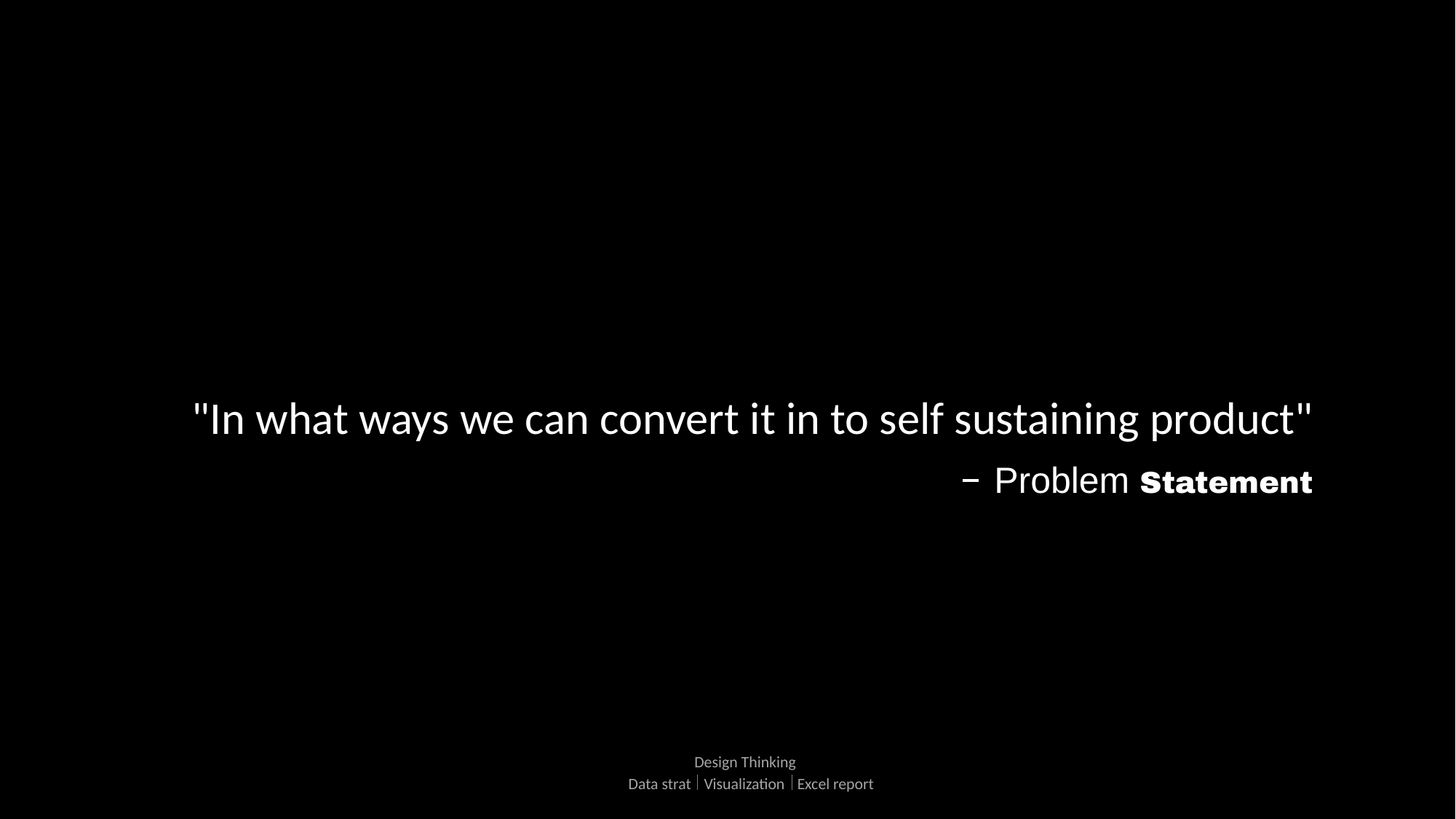

"In what ways we can convert it in to self sustaining product"
Problem Statement
Design Thinking
Data strat
Visualization
Excel report